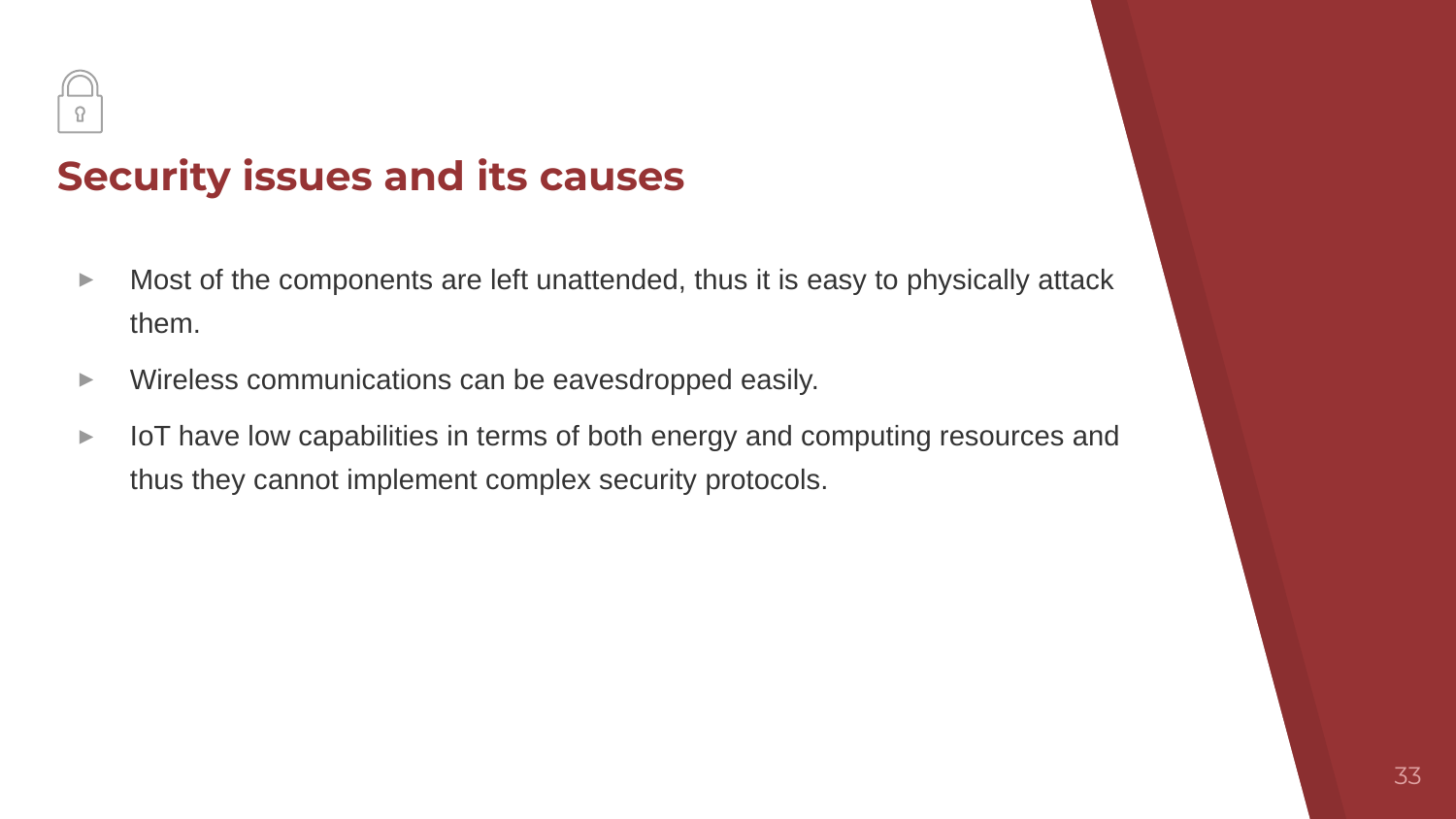

# Security issues and its causes
Most of the components are left unattended, thus it is easy to physically attack them.
Wireless communications can be eavesdropped easily.
IoT have low capabilities in terms of both energy and computing resources and thus they cannot implement complex security protocols.
33